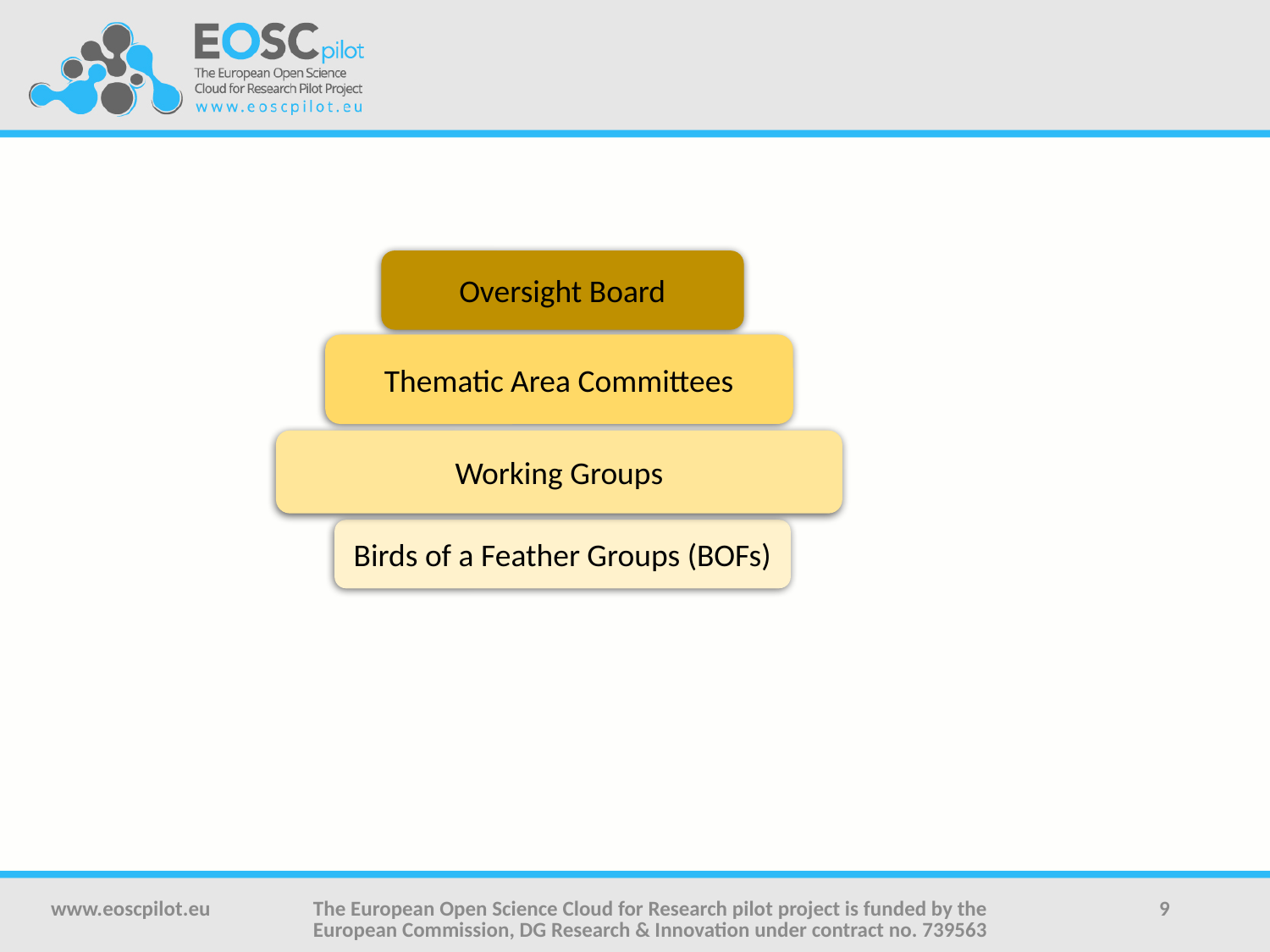

#
Oversight Board
Thematic Area Committees
Working Groups
Birds of a Feather Groups (BOFs)
www.eoscpilot.eu
The European Open Science Cloud for Research pilot project is funded by the European Commission, DG Research & Innovation under contract no. 739563
9